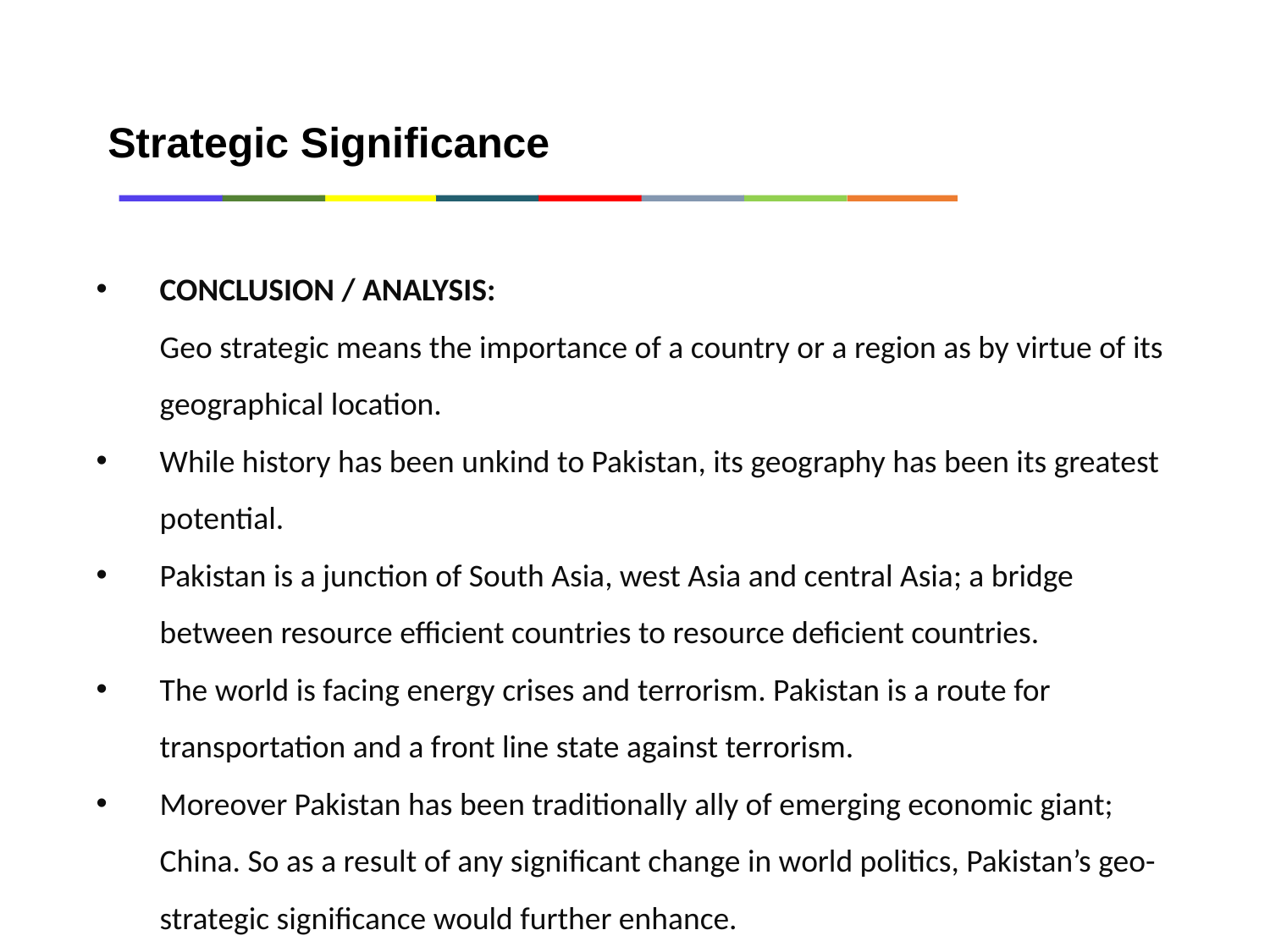

Strategic Significance

CONCLUSION / ANALYSIS:
Geo strategic means the importance of a country or a region as by virtue of its geographical location.
While history has been unkind to Pakistan, its geography has been its greatest potential.
Pakistan is a junction of South Asia, west Asia and central Asia; a bridge between resource efficient countries to resource deficient countries.
The world is facing energy crises and terrorism. Pakistan is a route for transportation and a front line state against terrorism.
Moreover Pakistan has been traditionally ally of emerging economic giant; China. So as a result of any significant change in world politics, Pakistan’s geo-strategic significance would further enhance.
10